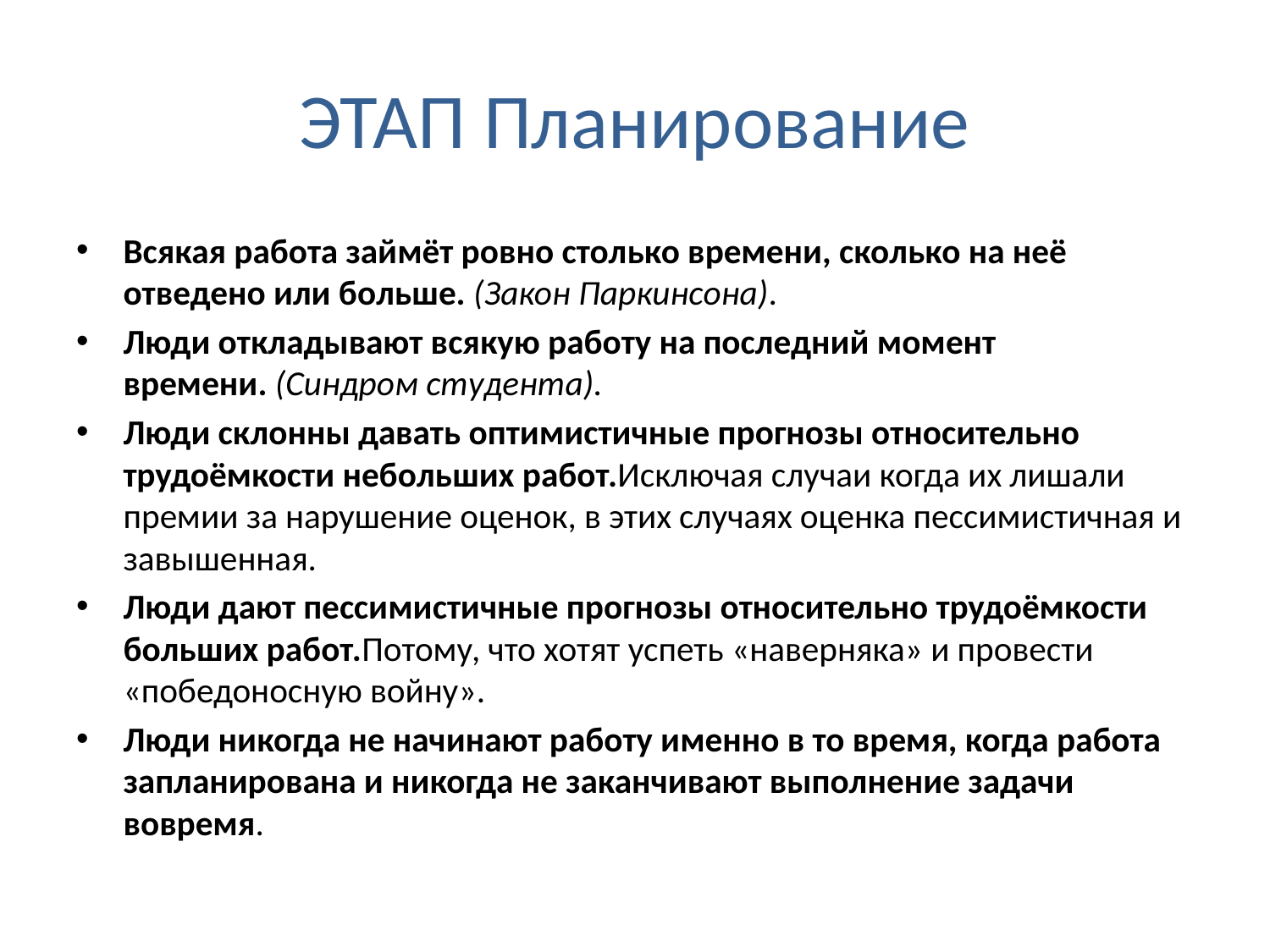

# ЭТАП Планирование
Всякая работа займёт ровно столько времени, сколько на неё отведено или больше. (Закон Паркинсона).
Люди откладывают всякую работу на последний момент времени. (Синдром студента).
Люди склонны давать оптимистичные прогнозы относительно трудоёмкости небольших работ.Исключая случаи когда их лишали премии за нарушение оценок, в этих случаях оценка пессимистичная и завышенная.
Люди дают пессимистичные прогнозы относительно трудоёмкости больших работ.Потому, что хотят успеть «наверняка» и провести «победоносную войну».
Люди никогда не начинают работу именно в то время, когда работа запланирована и никогда не заканчивают выполнение задачи вовремя.